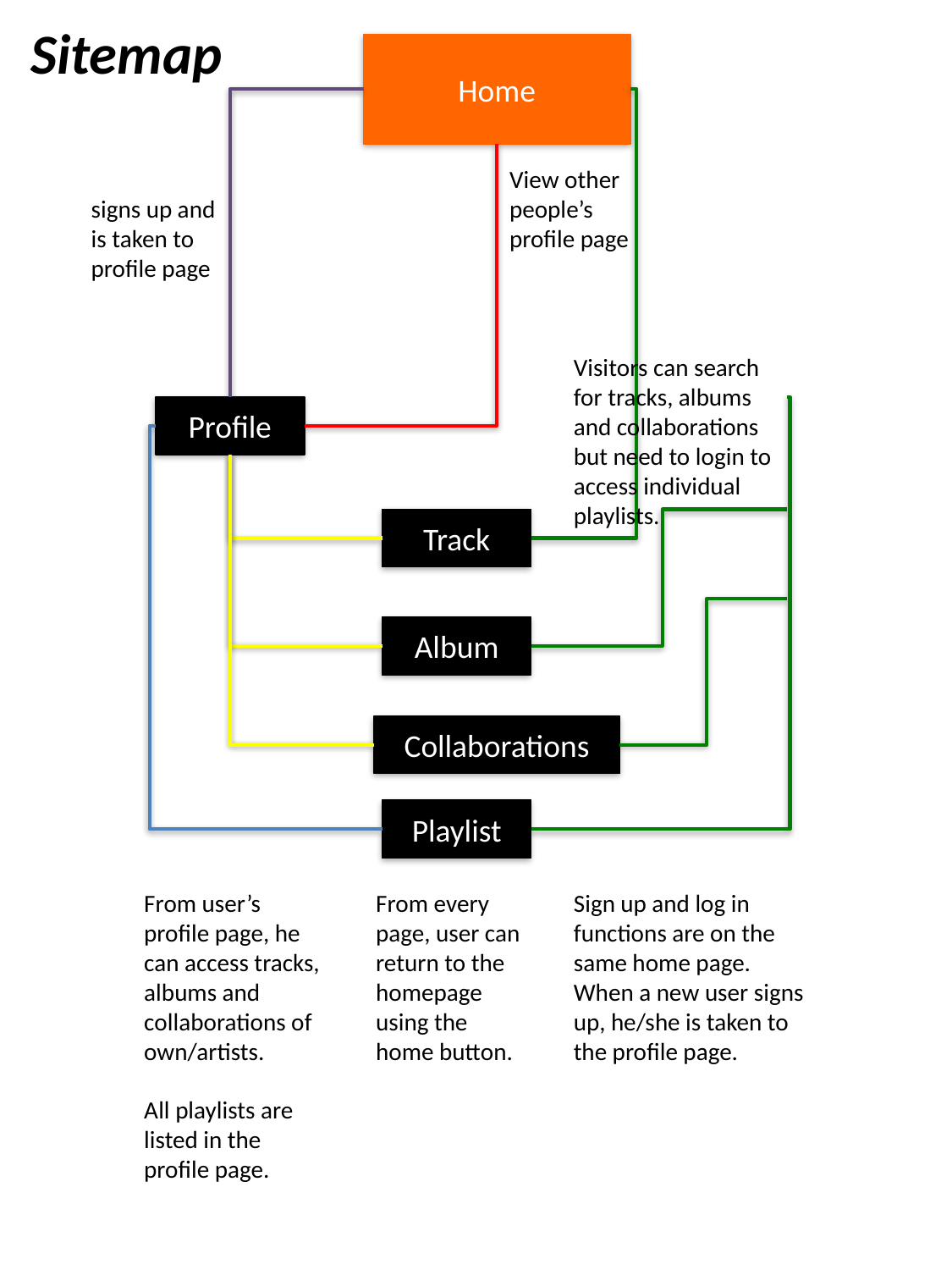

Sitemap
Home
View other people’s profile page
signs up and is taken to profile page
Visitors can search for tracks, albums and collaborations but need to login to access individual playlists.
Profile
Track
Album
Collaborations
Playlist
From user’s profile page, he can access tracks, albums and collaborations of own/artists.

All playlists are listed in the profile page.
From every page, user can return to the homepage using the home button.
Sign up and log in functions are on the same home page.
When a new user signs up, he/she is taken to the profile page.